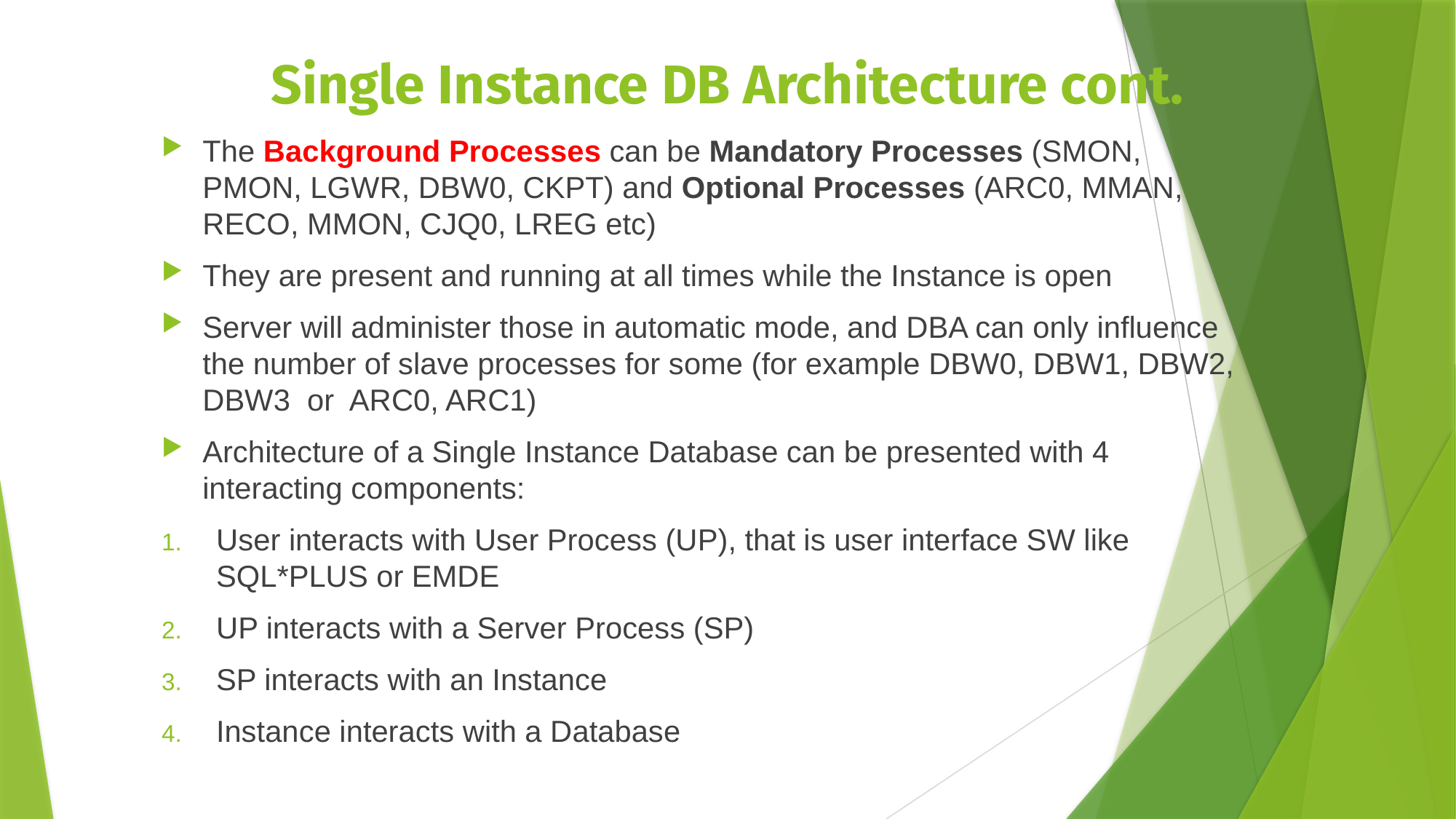

# Single Instance DB Architecture cont.
The Background Processes can be Mandatory Processes (SMON, PMON, LGWR, DBW0, CKPT) and Optional Processes (ARC0, MMAN, RECO, MMON, CJQ0, LREG etc)
They are present and running at all times while the Instance is open
Server will administer those in automatic mode, and DBA can only influence the number of slave processes for some (for example DBW0, DBW1, DBW2, DBW3  or  ARC0, ARC1)
Architecture of a Single Instance Database can be presented with 4 interacting components:
User interacts with User Process (UP), that is user interface SW like SQL*PLUS or EMDE
UP interacts with a Server Process (SP)
SP interacts with an Instance
Instance interacts with a Database